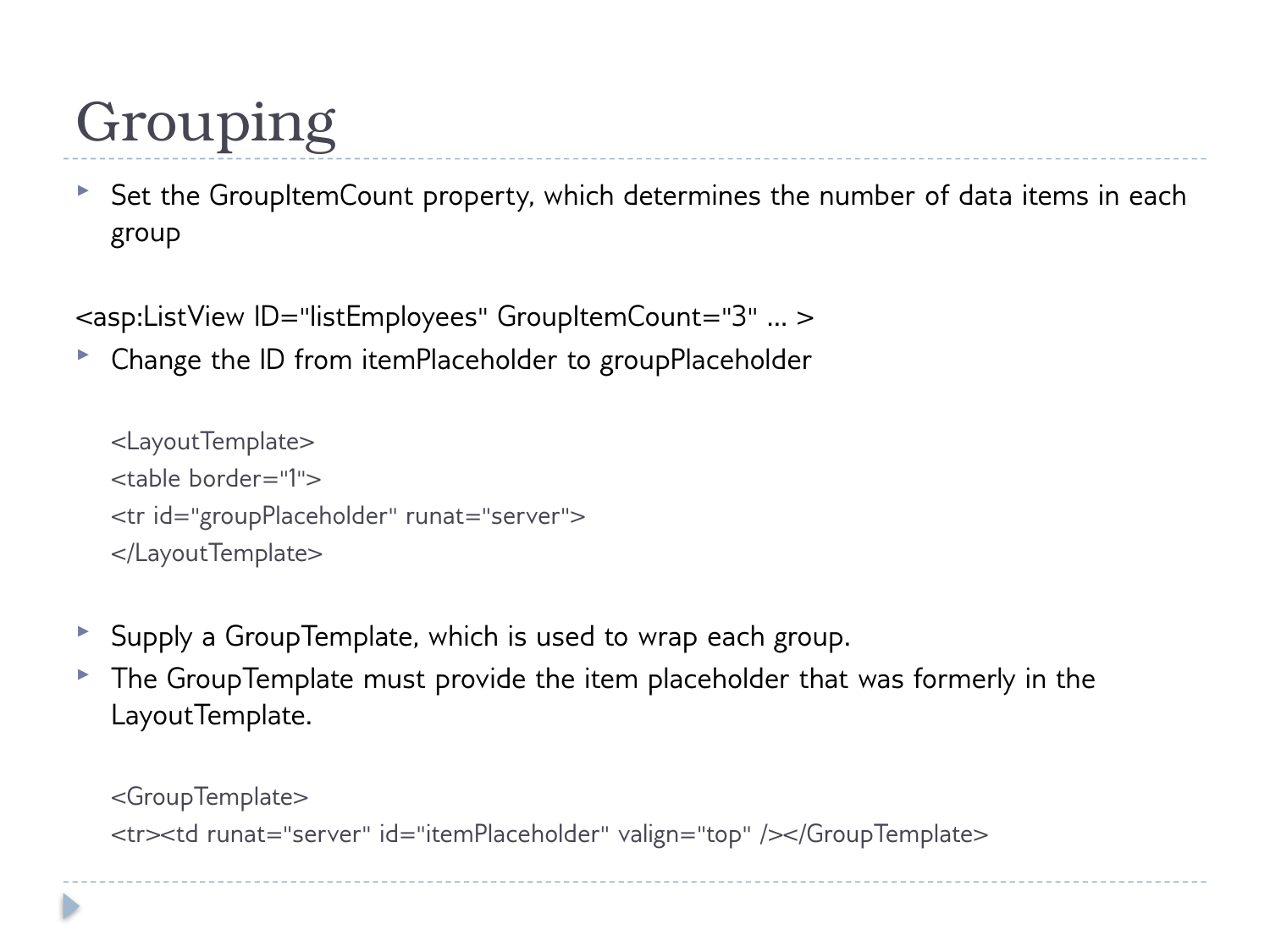

# Grouping
Set the GroupItemCount property, which determines the number of data items in each group

<asp:ListView ID="listEmployees" GroupItemCount="3" ... >
Change the ID from itemPlaceholder to groupPlaceholder

<LayoutTemplate>
<table border="1">
<tr id="groupPlaceholder" runat="server">
</LayoutTemplate>

Supply a GroupTemplate, which is used to wrap each group.
The GroupTemplate must provide the item placeholder that was formerly in the LayoutTemplate.

<GroupTemplate>
<tr><td runat="server" id="itemPlaceholder" valign="top" /></GroupTemplate>